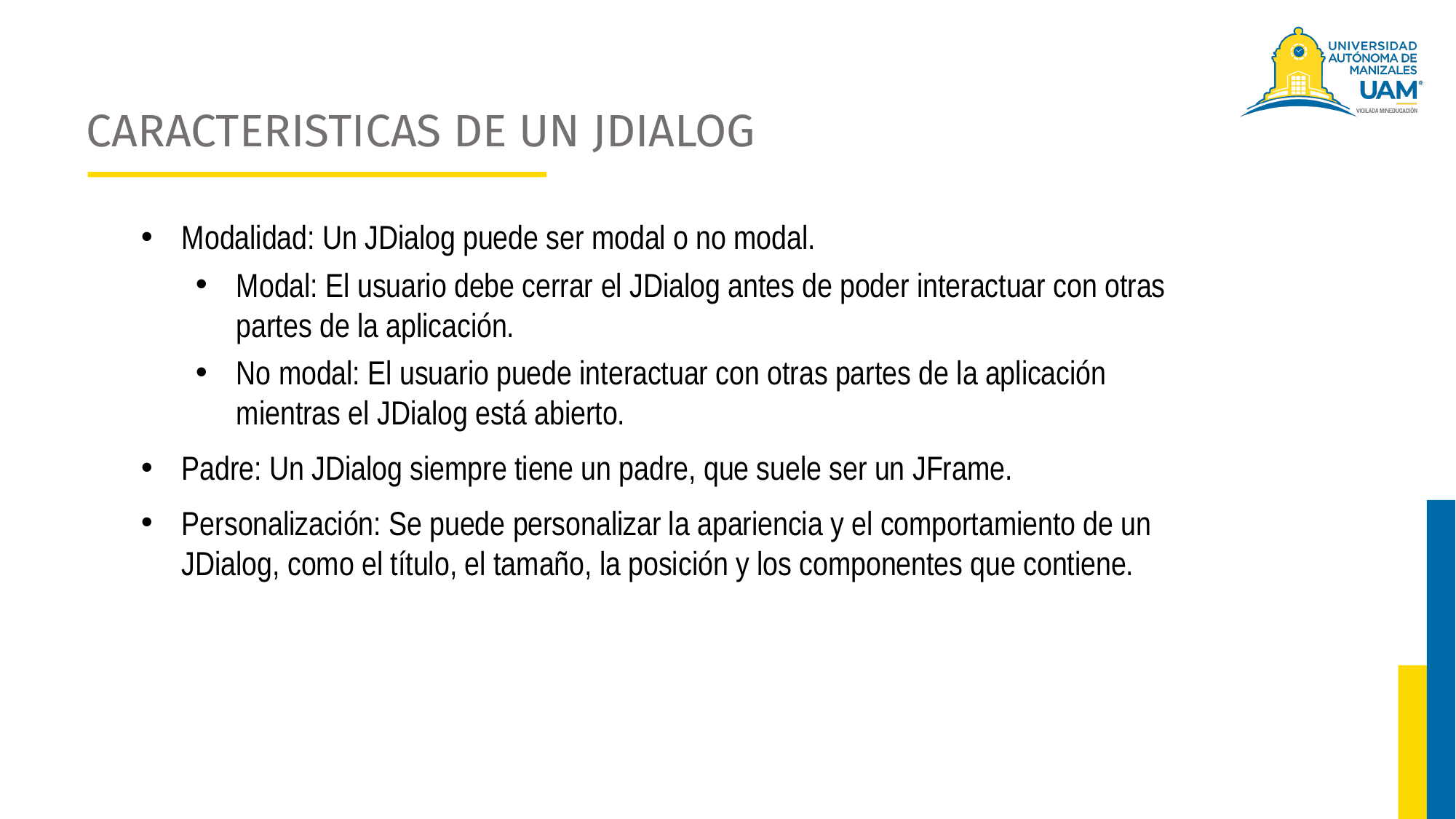

# CARACTERISTICAS DE UN JDIALOG

Modalidad: Un JDialog puede ser modal o no modal.
Modal: El usuario debe cerrar el JDialog antes de poder interactuar con otras partes de la aplicación.
No modal: El usuario puede interactuar con otras partes de la aplicación mientras el JDialog está abierto.
Padre: Un JDialog siempre tiene un padre, que suele ser un JFrame.
Personalización: Se puede personalizar la apariencia y el comportamiento de un JDialog, como el título, el tamaño, la posición y los componentes que contiene.